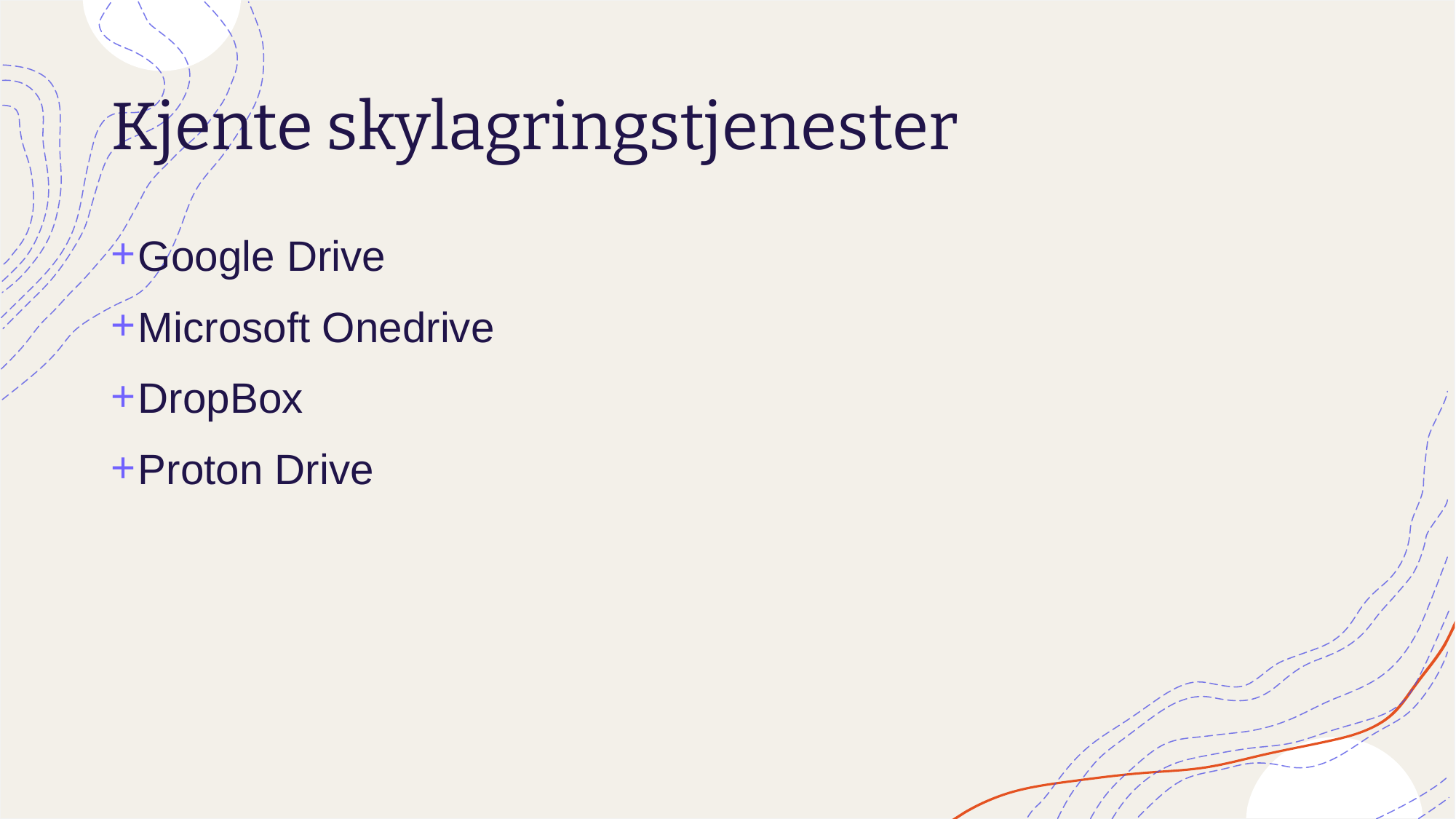

# Kjente skylagringstjenester
Google Drive
Microsoft Onedrive
DropBox
Proton Drive